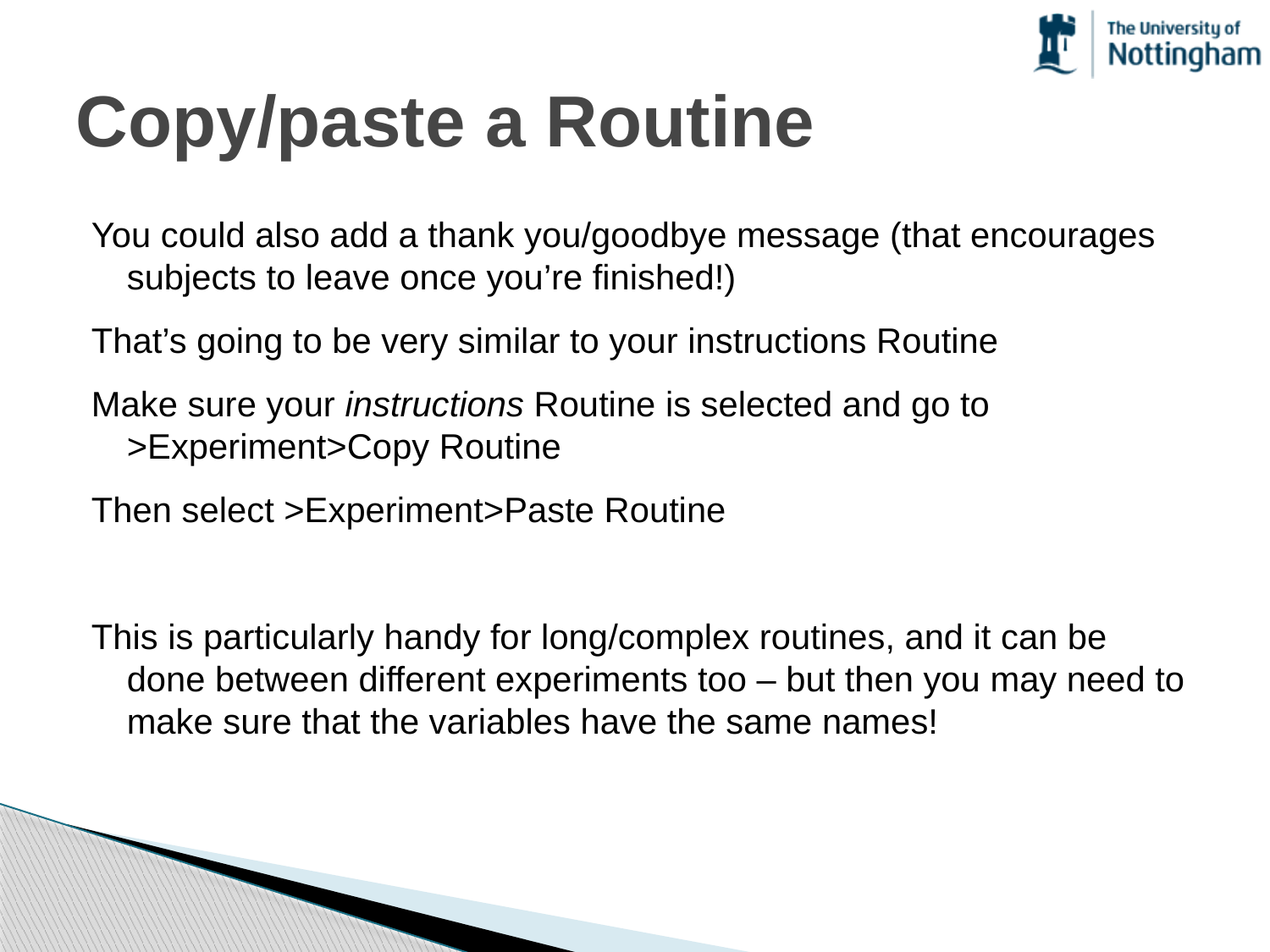

# Copy/paste a Routine
You could also add a thank you/goodbye message (that encourages subjects to leave once you’re finished!)
That’s going to be very similar to your instructions Routine
Make sure your instructions Routine is selected and go to >Experiment>Copy Routine
Then select >Experiment>Paste Routine

This is particularly handy for long/complex routines, and it can be done between different experiments too – but then you may need to make sure that the variables have the same names!